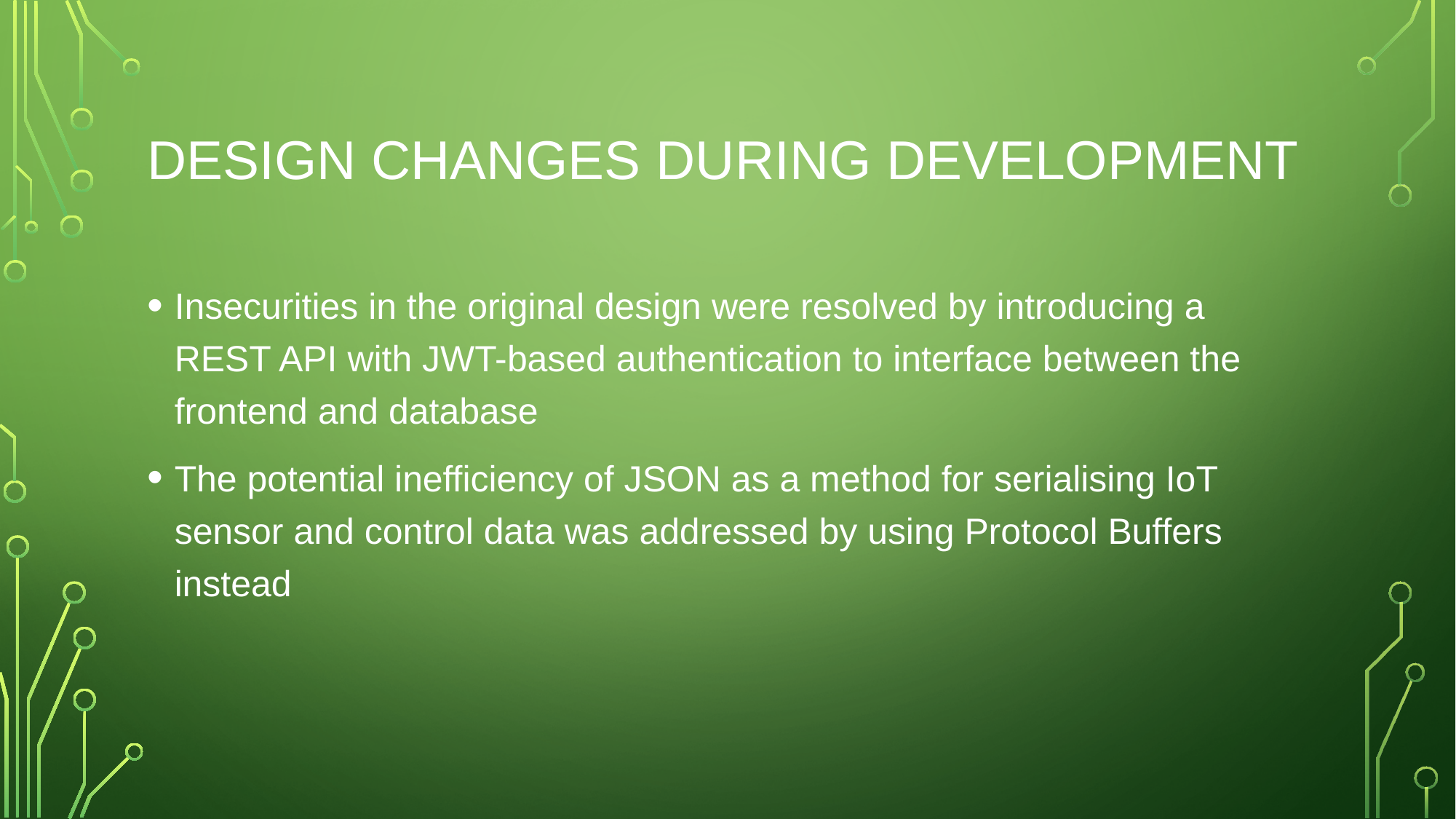

# Design Changes During Development
Insecurities in the original design were resolved by introducing a REST API with JWT-based authentication to interface between the frontend and database
The potential inefficiency of JSON as a method for serialising IoT sensor and control data was addressed by using Protocol Buffers instead